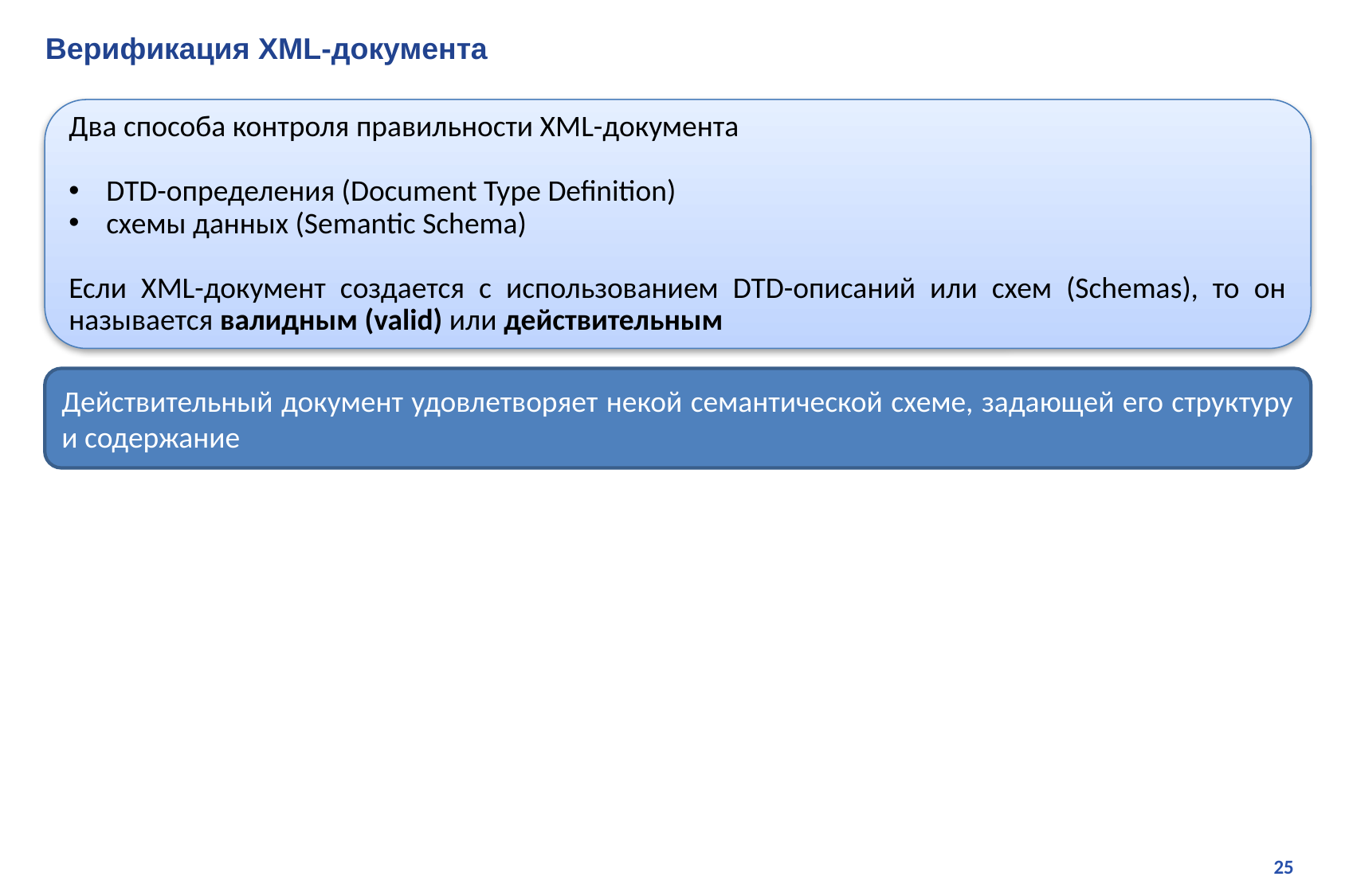

# Верификация XML-документа
Два способа контроля правильности XML-документа

DTD-определения (Document Type Definition)
схемы данных (Semantic Schema)

Если XML-документ создается с использованием DTD-описаний или схем (Schemas), то он называется валидным (valid) или действительным
Действительный документ удовлетворяет некой семантической схеме, задающей его структуру и содержание